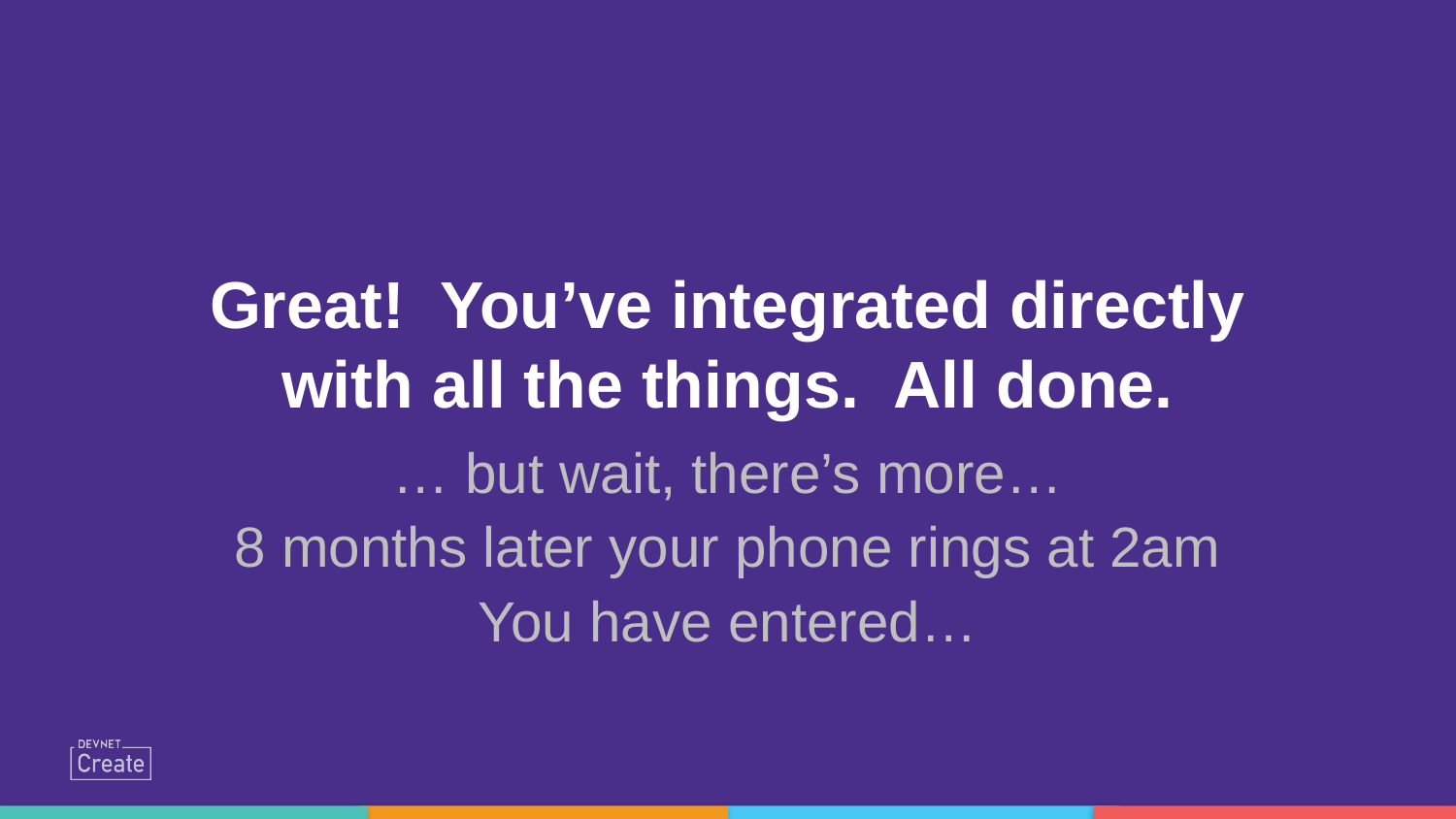

# Great!  You’ve integrated directly with all the things.  All done.
… but wait, there’s more…
8 months later your phone rings at 2am
You have entered…